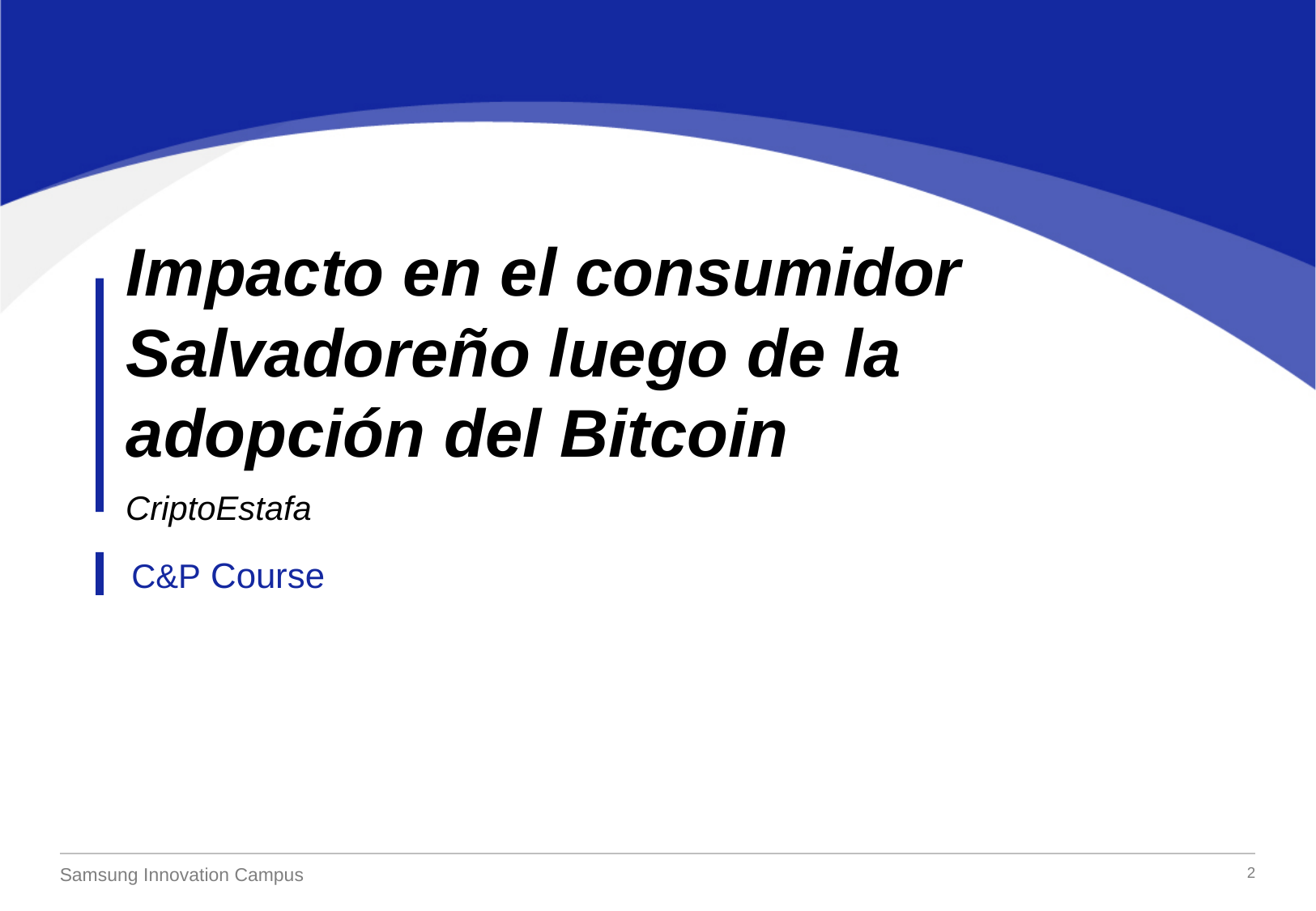

Impacto en el consumidor Salvadoreño luego de la adopción del Bitcoin
CriptoEstafa